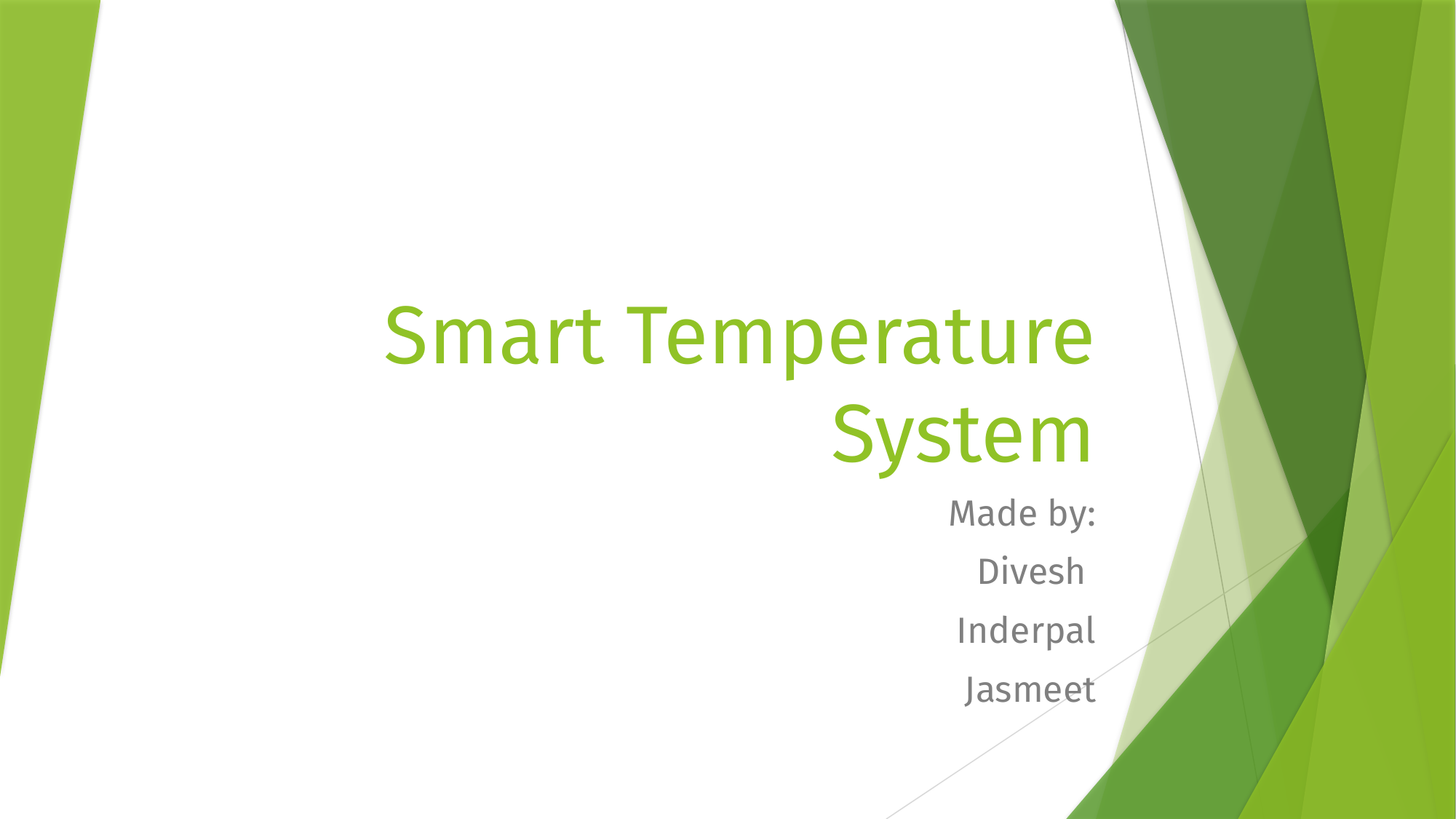

# Smart Temperature System
Made by:
 Divesh
Inderpal
 Jasmeet